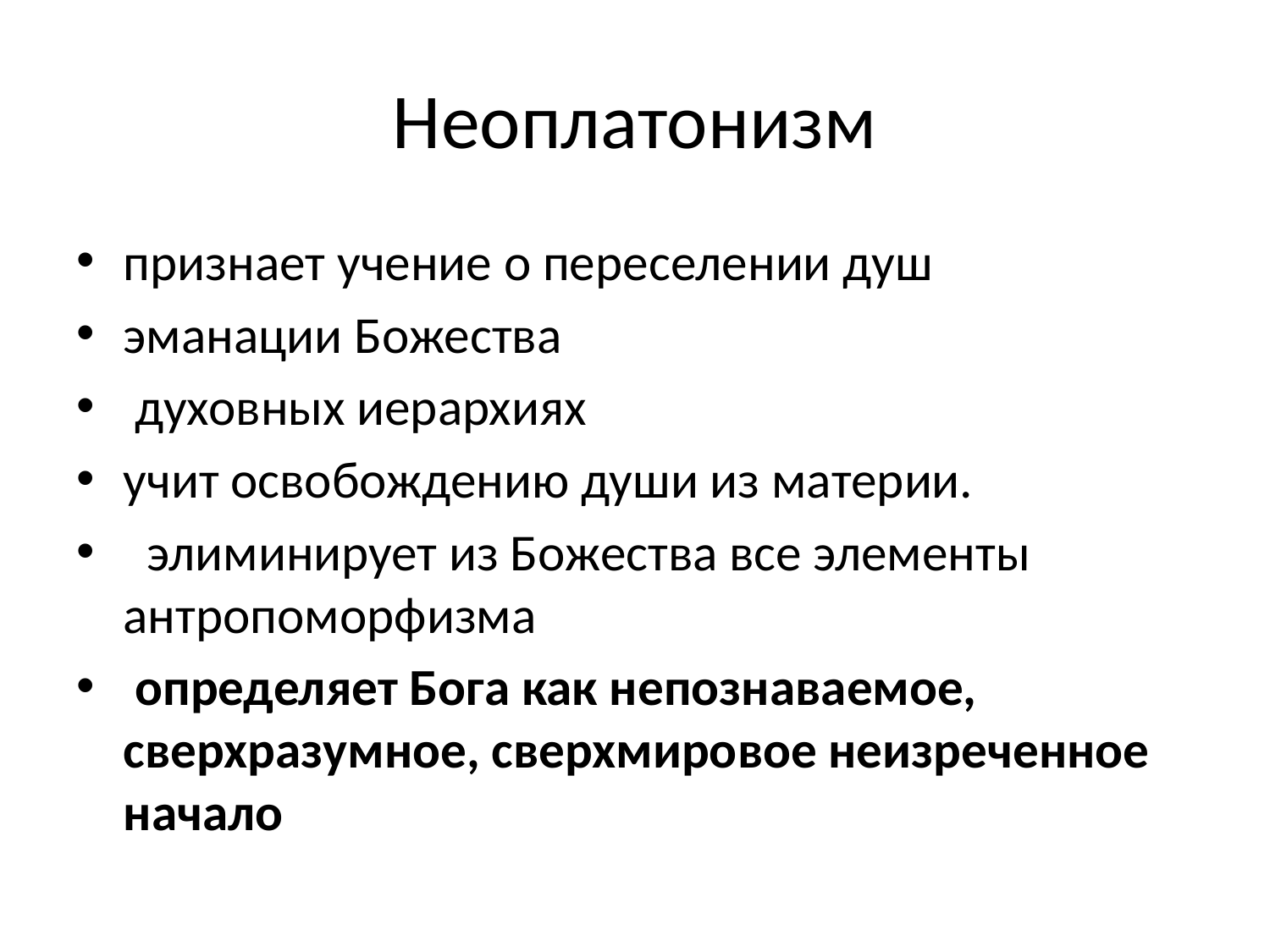

# Неоплатонизм
признает учение о переселении душ
эманации Божества
 духовных иерархиях
учит освобождению души из материи.
  элиминирует из Божества все элементы антропоморфизма
 определяет Бога как непознаваемое, сверхразумное, сверхмировое неизреченное начало